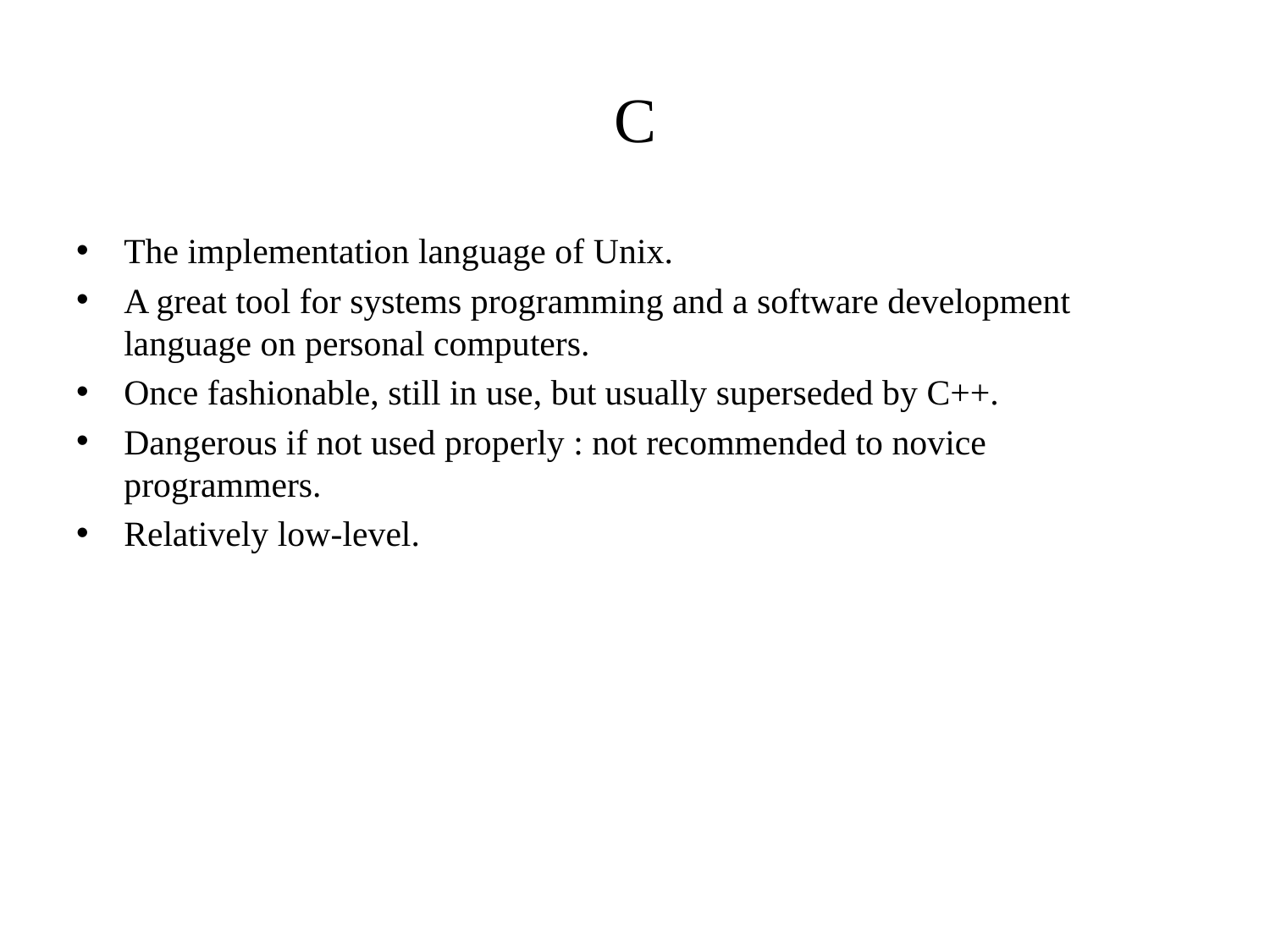

# C
The implementation language of Unix.
A great tool for systems programming and a software development language on personal computers.
Once fashionable, still in use, but usually superseded by C++.
Dangerous if not used properly : not recommended to novice programmers.
Relatively low-level.